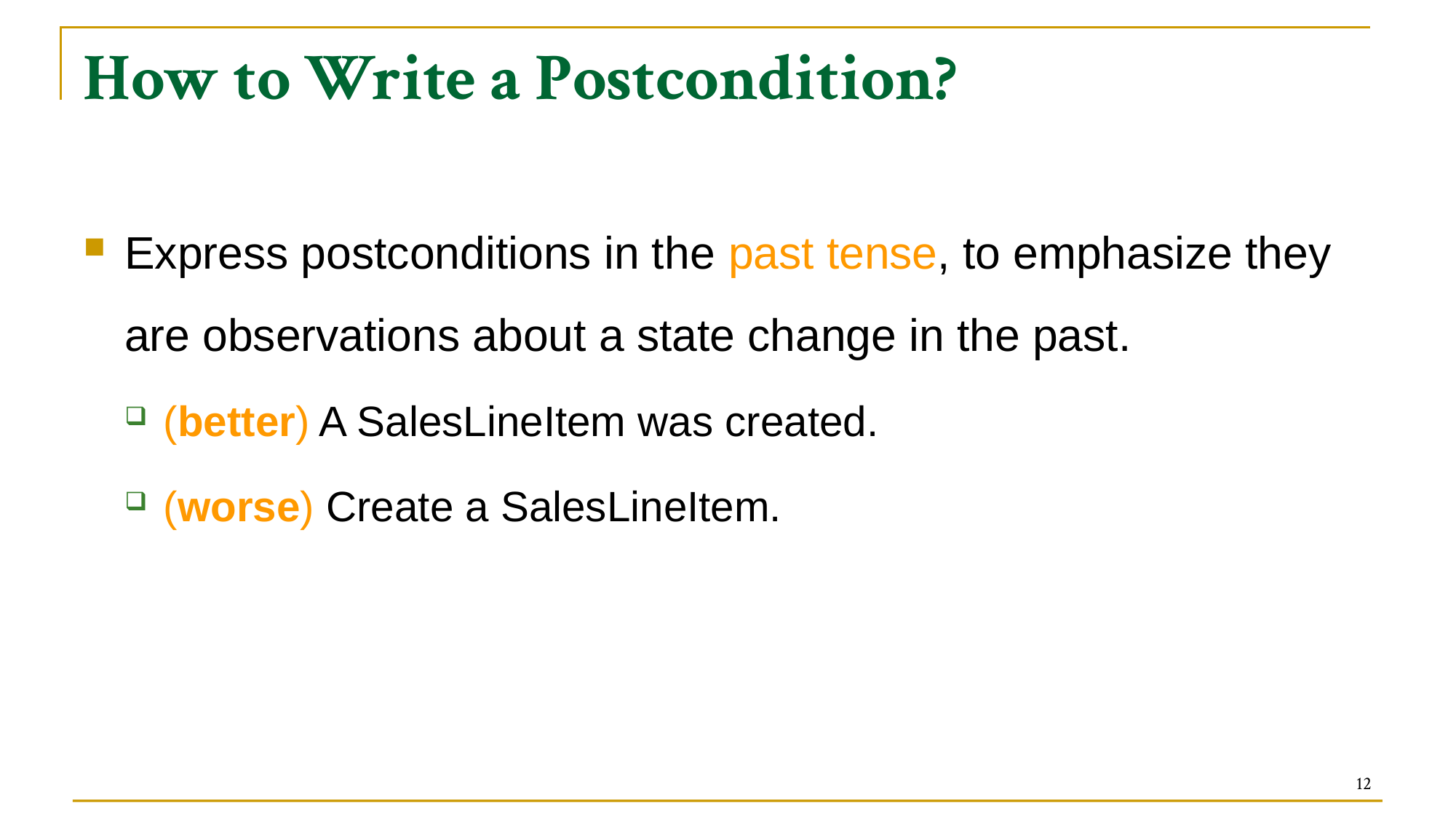

# How to Write a Postcondition?
Express postconditions in the past tense, to emphasize they are observations about a state change in the past.
(better) A SalesLineItem was created.
(worse) Create a SalesLineItem.
12